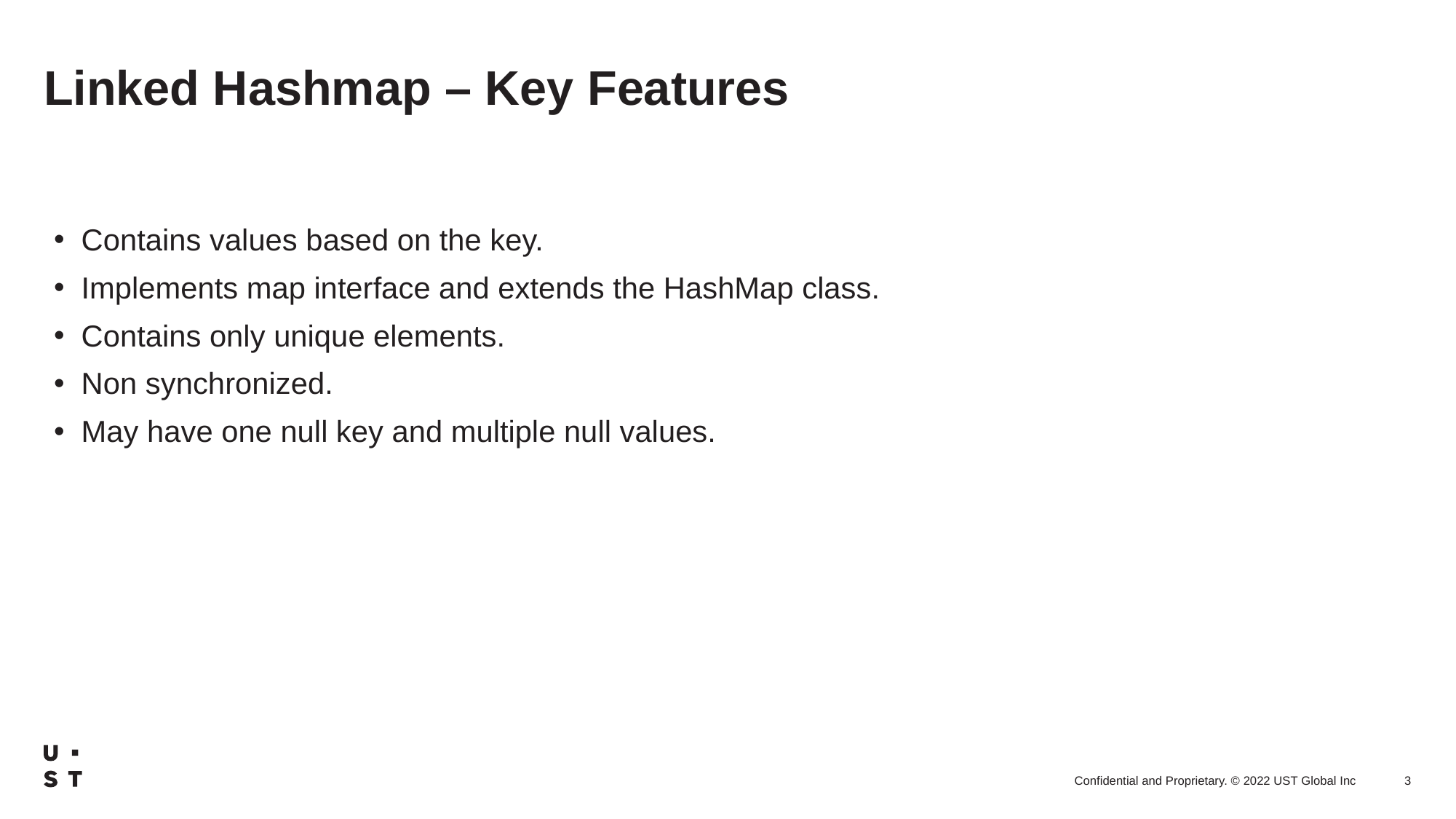

# Linked Hashmap – Key Features
Contains values based on the key.
Implements map interface and extends the HashMap class.
Contains only unique elements.
Non synchronized.
May have one null key and multiple null values.